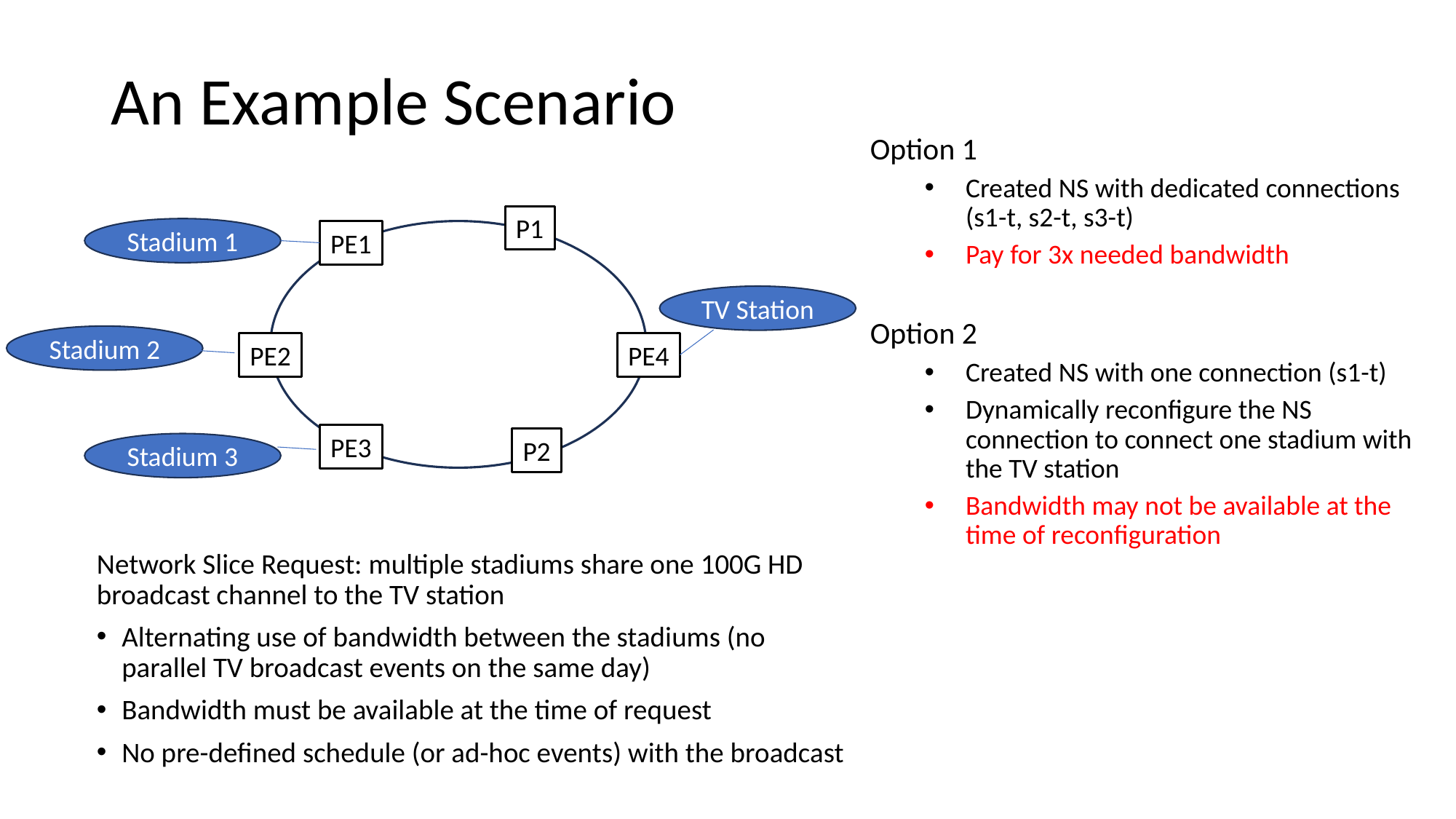

# An Example Scenario
Option 1
Created NS with dedicated connections (s1-t, s2-t, s3-t)
Pay for 3x needed bandwidth

Option 2
Created NS with one connection (s1-t)
Dynamically reconfigure the NS connection to connect one stadium with the TV station
Bandwidth may not be available at the time of reconfiguration

P1
Stadium 1

PE1
TV Station
Stadium 2
PE2
PE4
PE3
P2
Stadium 3
Network Slice Request: multiple stadiums share one 100G HD broadcast channel to the TV station
Alternating use of bandwidth between the stadiums (no parallel TV broadcast events on the same day)
Bandwidth must be available at the time of request
No pre-defined schedule (or ad-hoc events) with the broadcast